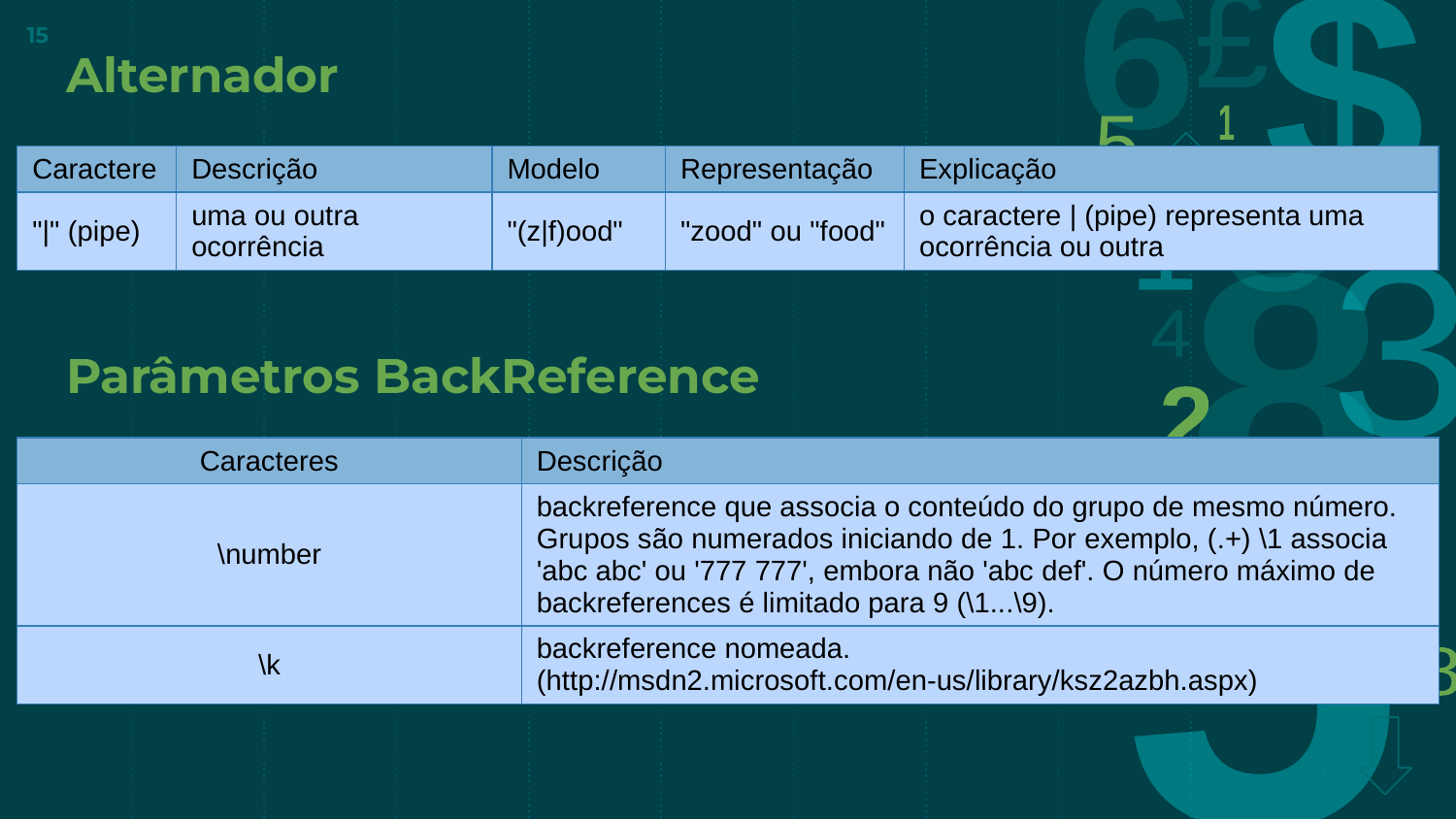

# Alternador
15
| Caractere | Descrição | Modelo | Representação | Explicação |
| --- | --- | --- | --- | --- |
| "|" (pipe) | uma ou outra ocorrência | "(z|f)ood" | "zood" ou "food" | o caractere | (pipe) representa uma ocorrência ou outra |
Parâmetros BackReference
| Caracteres | Descrição |
| --- | --- |
| \number | backreference que associa o conteúdo do grupo de mesmo número. Grupos são numerados iniciando de 1. Por exemplo, (.+) \1 associa 'abc abc' ou '777 777', embora não 'abc def'. O número máximo de backreferences é limitado para 9 (\1...\9). |
| \k | backreference nomeada. (http://msdn2.microsoft.com/en-us/library/ksz2azbh.aspx) |